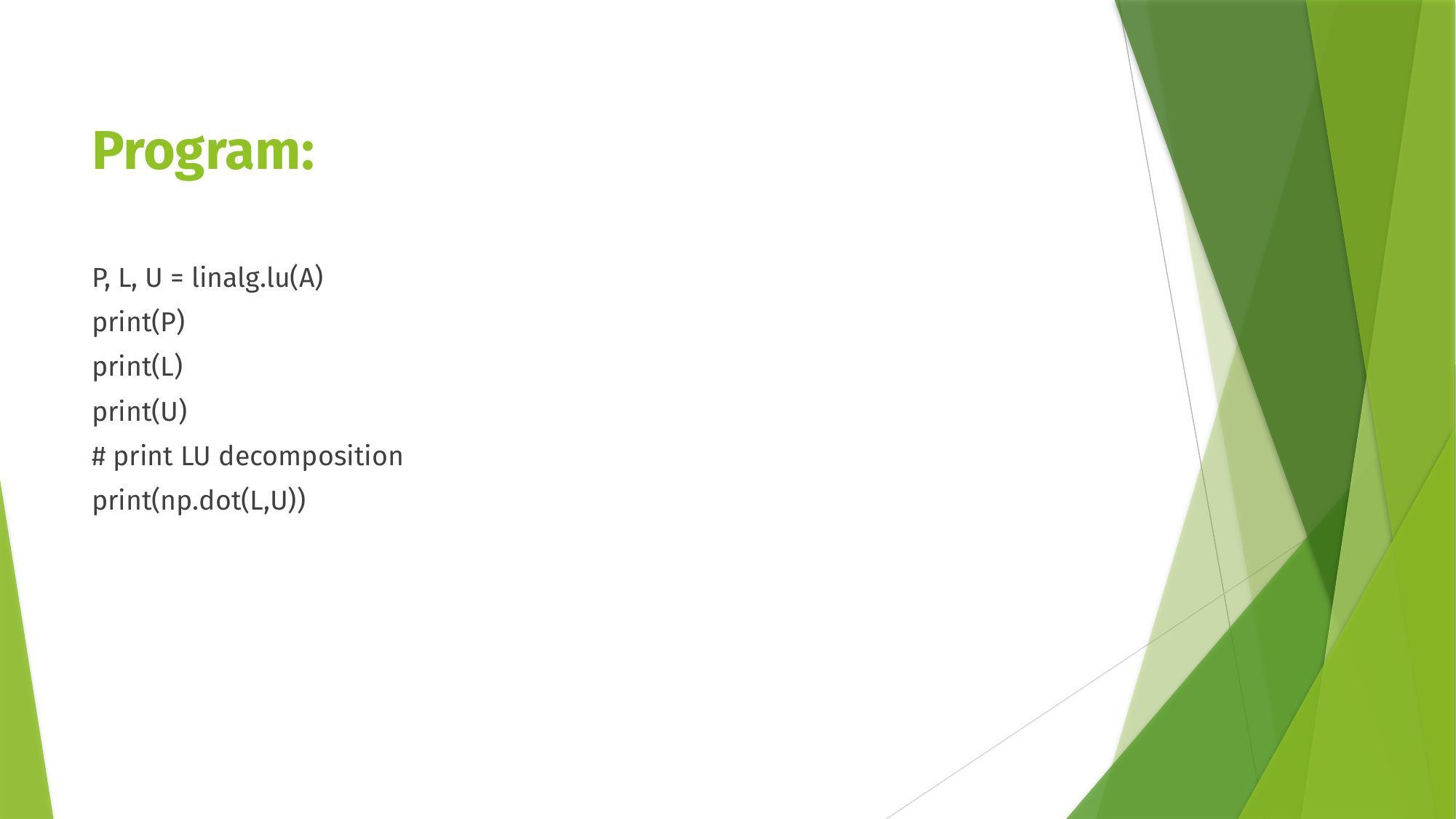

# Program:
P, L, U = linalg.lu(A)
print(P)
print(L)
print(U)
# print LU decomposition
print(np.dot(L,U))